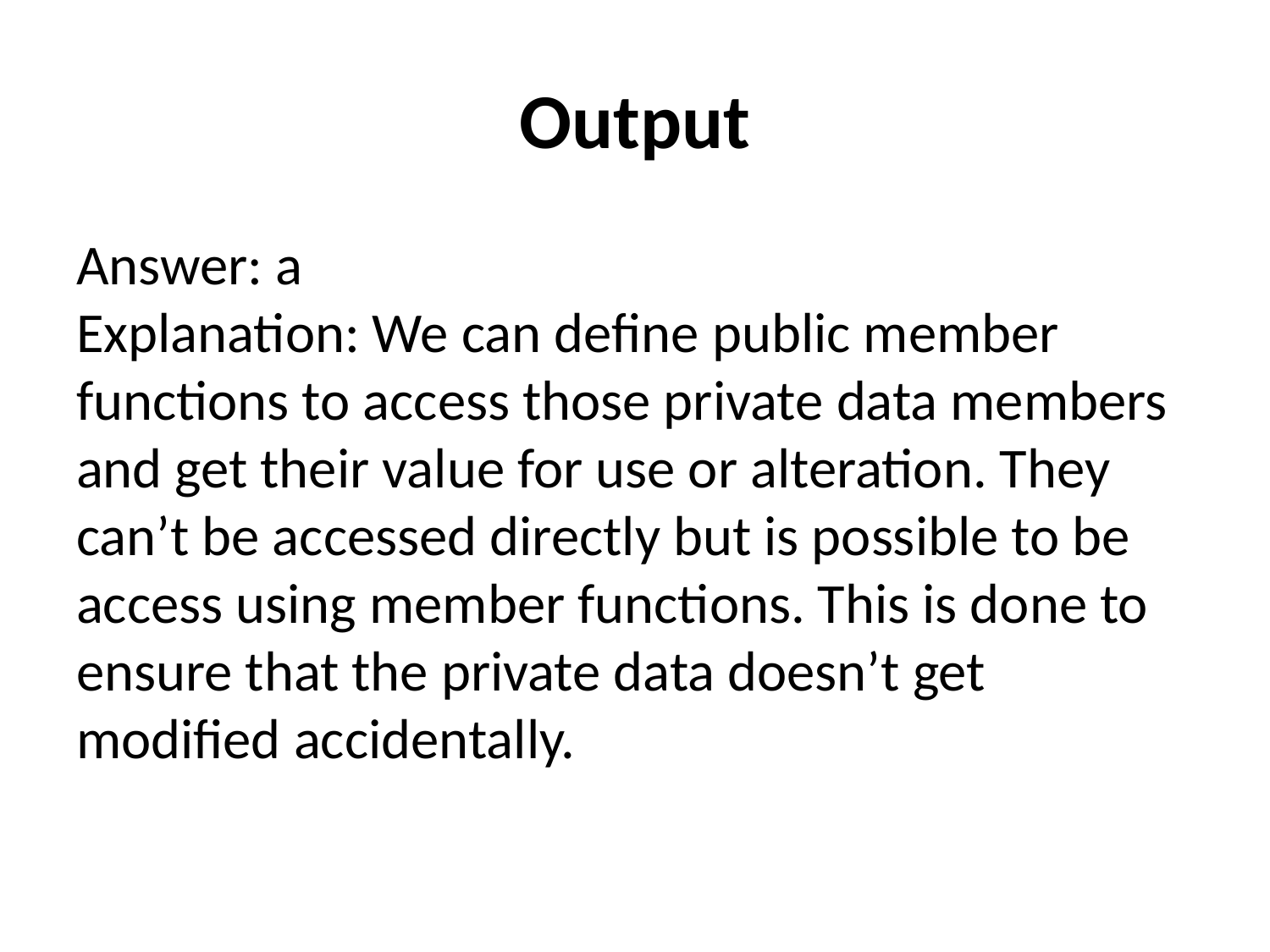

# Output
Answer: a
Explanation: We can define public member functions to access those private data members and get their value for use or alteration. They can’t be accessed directly but is possible to be access using member functions. This is done to ensure that the private data doesn’t get modified accidentally.